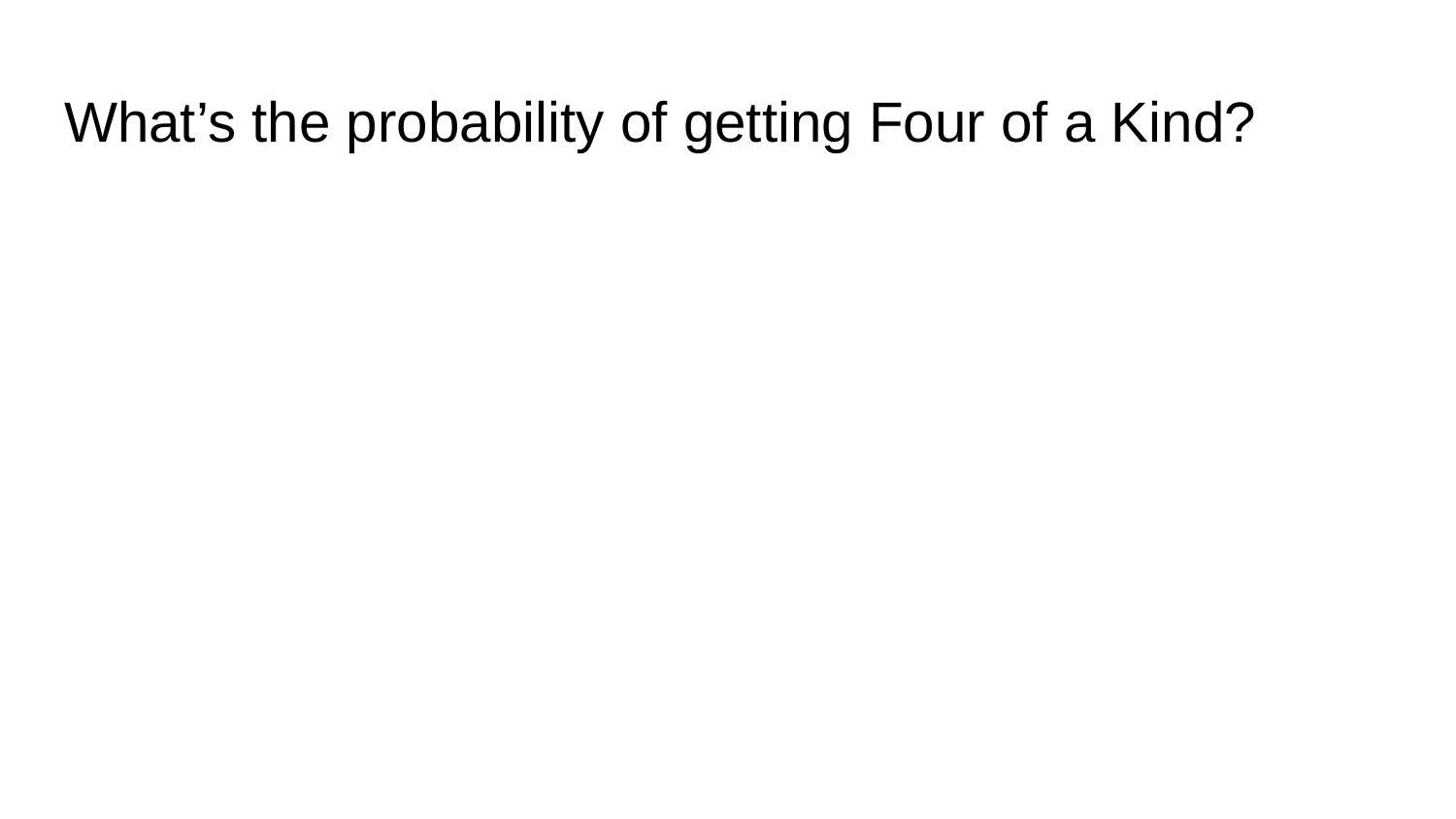

# What’s the probability of getting Four of a Kind?